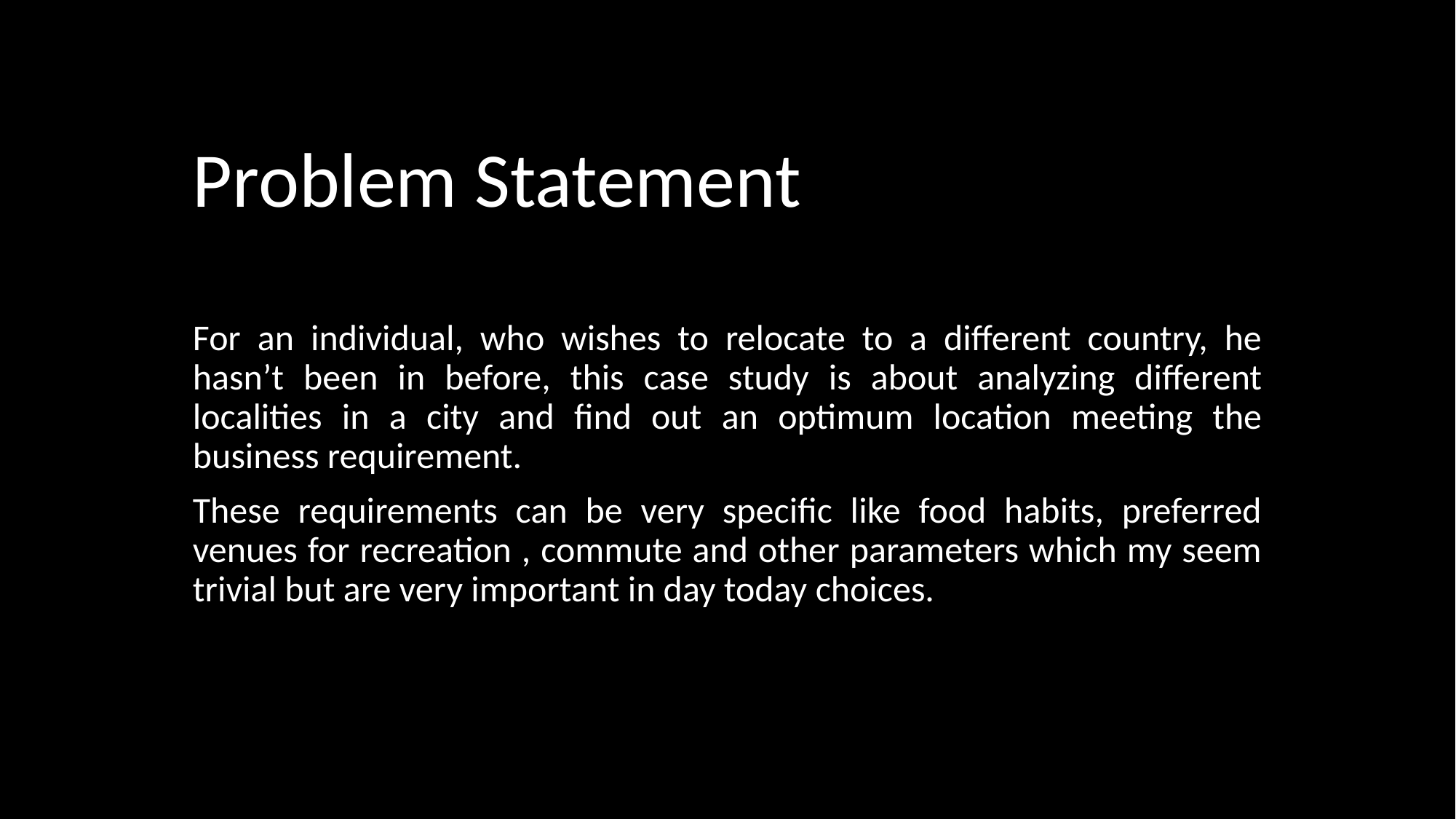

# Problem Statement
For an individual, who wishes to relocate to a different country, he hasn’t been in before, this case study is about analyzing different localities in a city and find out an optimum location meeting the business requirement.
These requirements can be very specific like food habits, preferred venues for recreation , commute and other parameters which my seem trivial but are very important in day today choices.